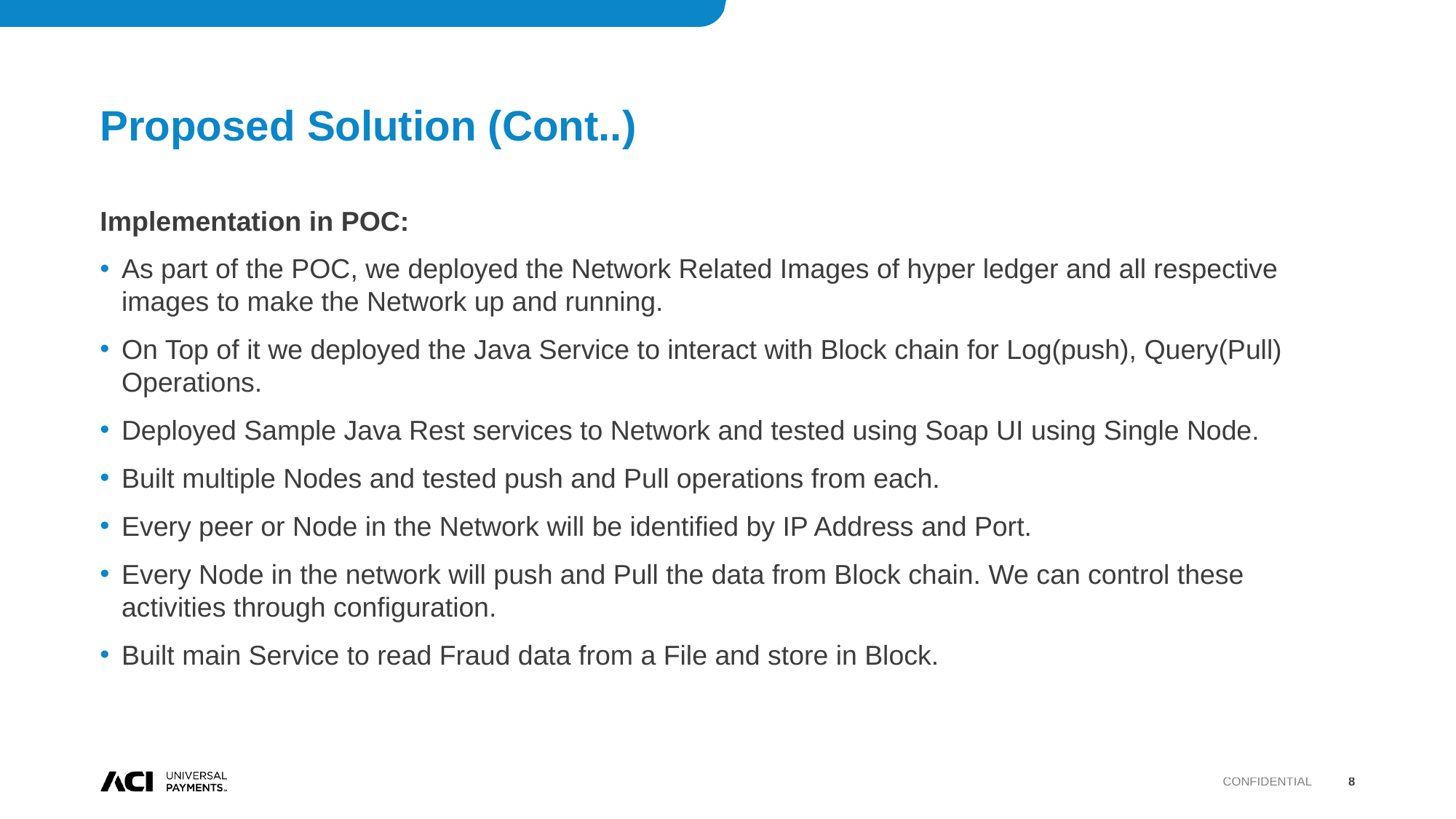

# Proposed Solution (Cont..)

Implementation in POC:
As part of the POC, we deployed the Network Related Images of hyper ledger and all respective images to make the Network up and running.
On Top of it we deployed the Java Service to interact with Block chain for Log(push), Query(Pull) Operations.
Deployed Sample Java Rest services to Network and tested using Soap UI using Single Node.
Built multiple Nodes and tested push and Pull operations from each.
Every peer or Node in the Network will be identified by IP Address and Port.
Every Node in the network will push and Pull the data from Block chain. We can control these activities through configuration.
Built main Service to read Fraud data from a File and store in Block.
Confidential
8